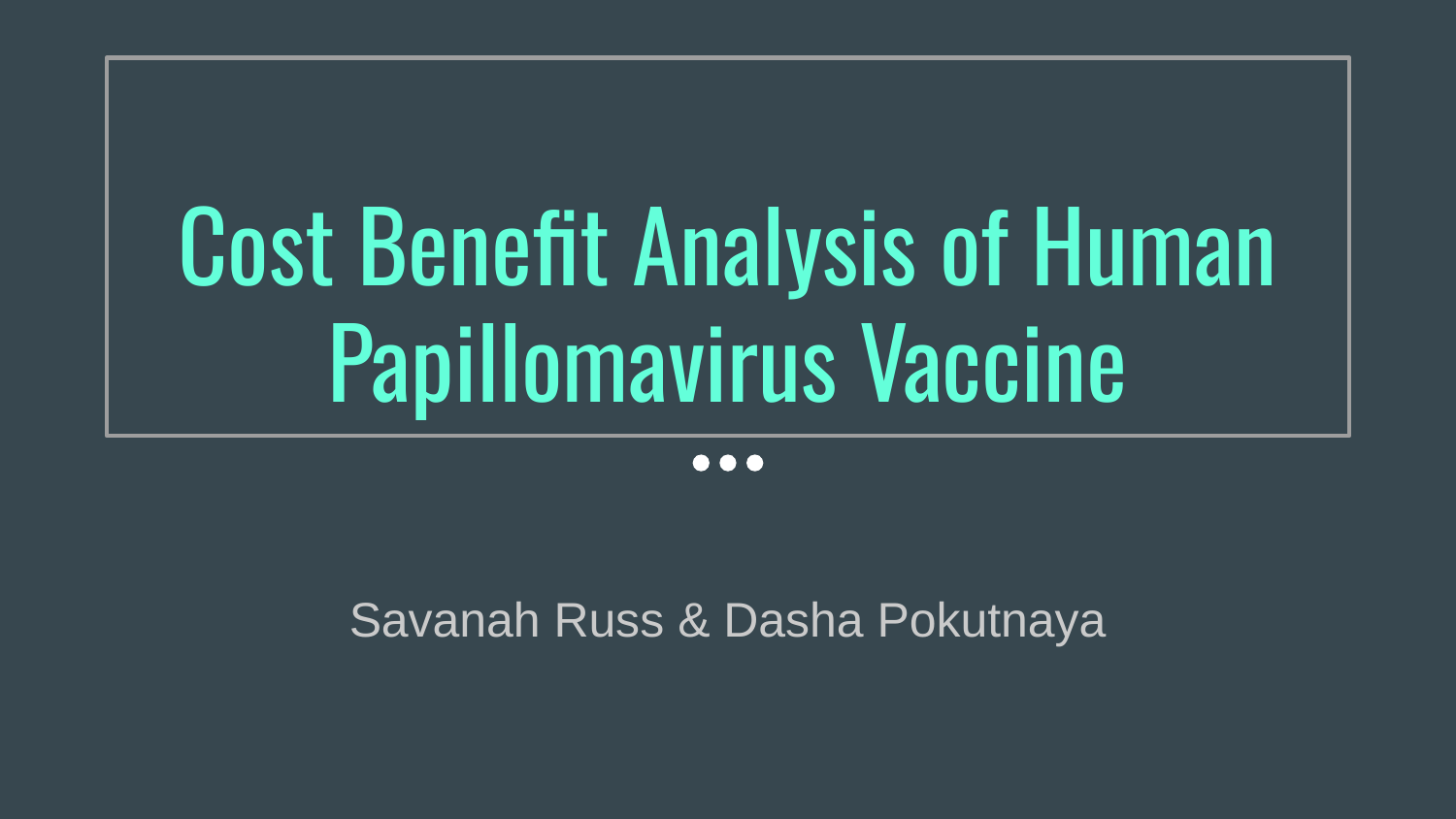

# Cost Benefit Analysis of Human Papillomavirus Vaccine
Savanah Russ & Dasha Pokutnaya